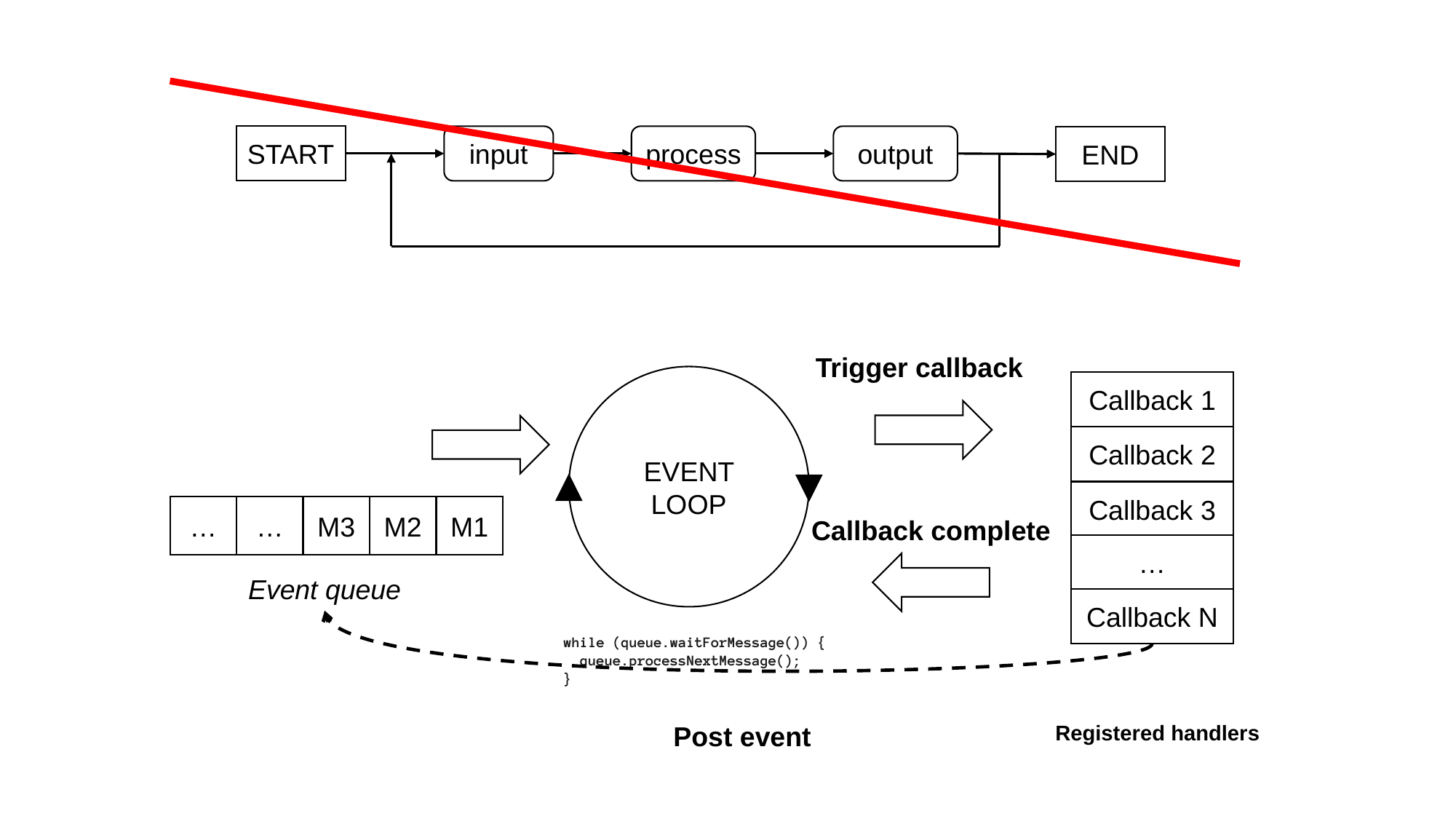

START
input
process
output
END
Trigger callback
EVENT LOOP
Callback 1
Callback 2
Callback 3
…
Callback N

…
…
M3
M2
M1
Callback complete

Event queue
while (queue.waitForMessage()) {
  queue.processNextMessage();
}
Post event
Registered handlers